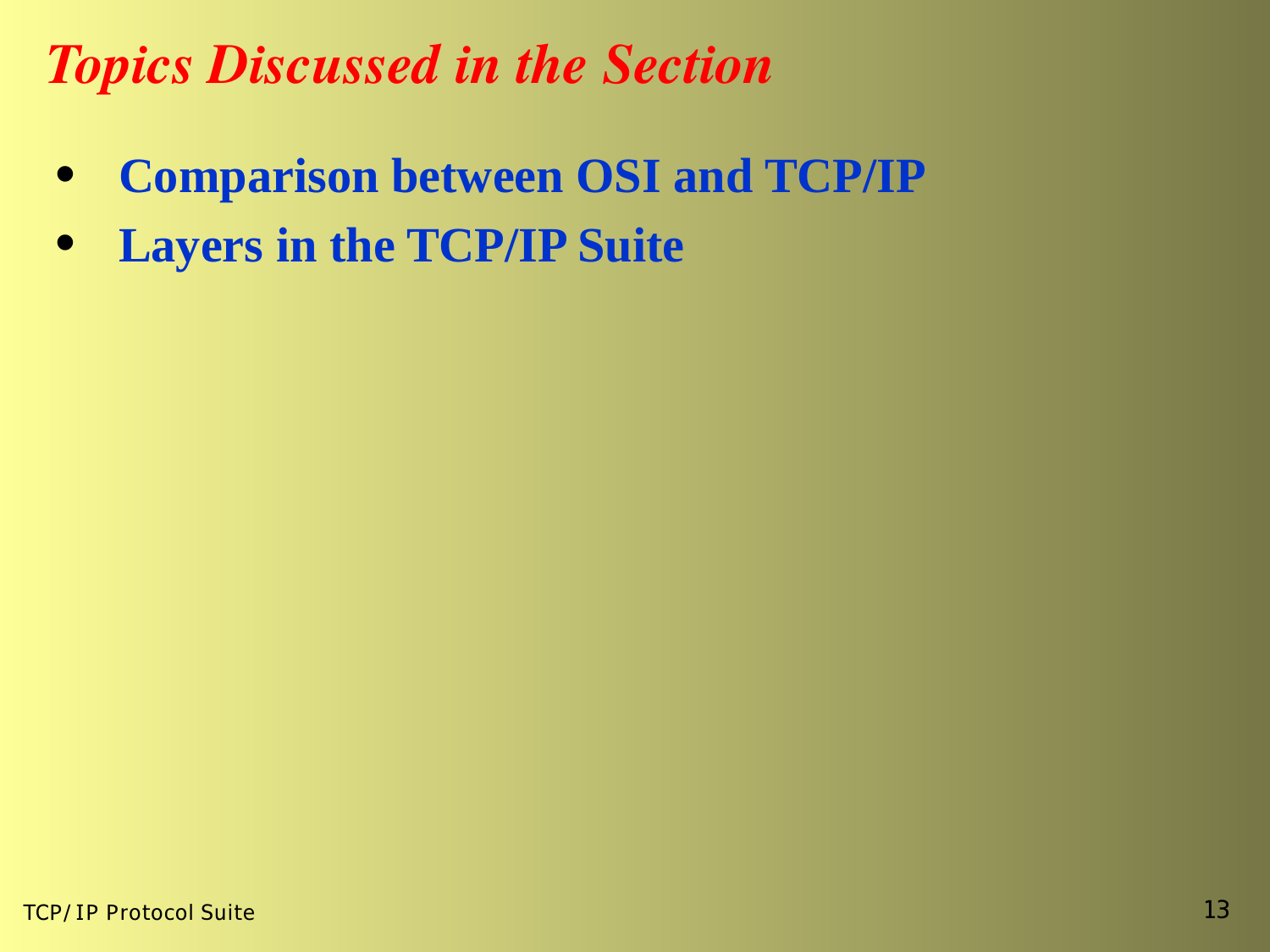

Topics Discussed in the Section
Comparison between OSI and TCP/IP
Layers in the TCP/IP Suite
13
TCP/IP Protocol Suite